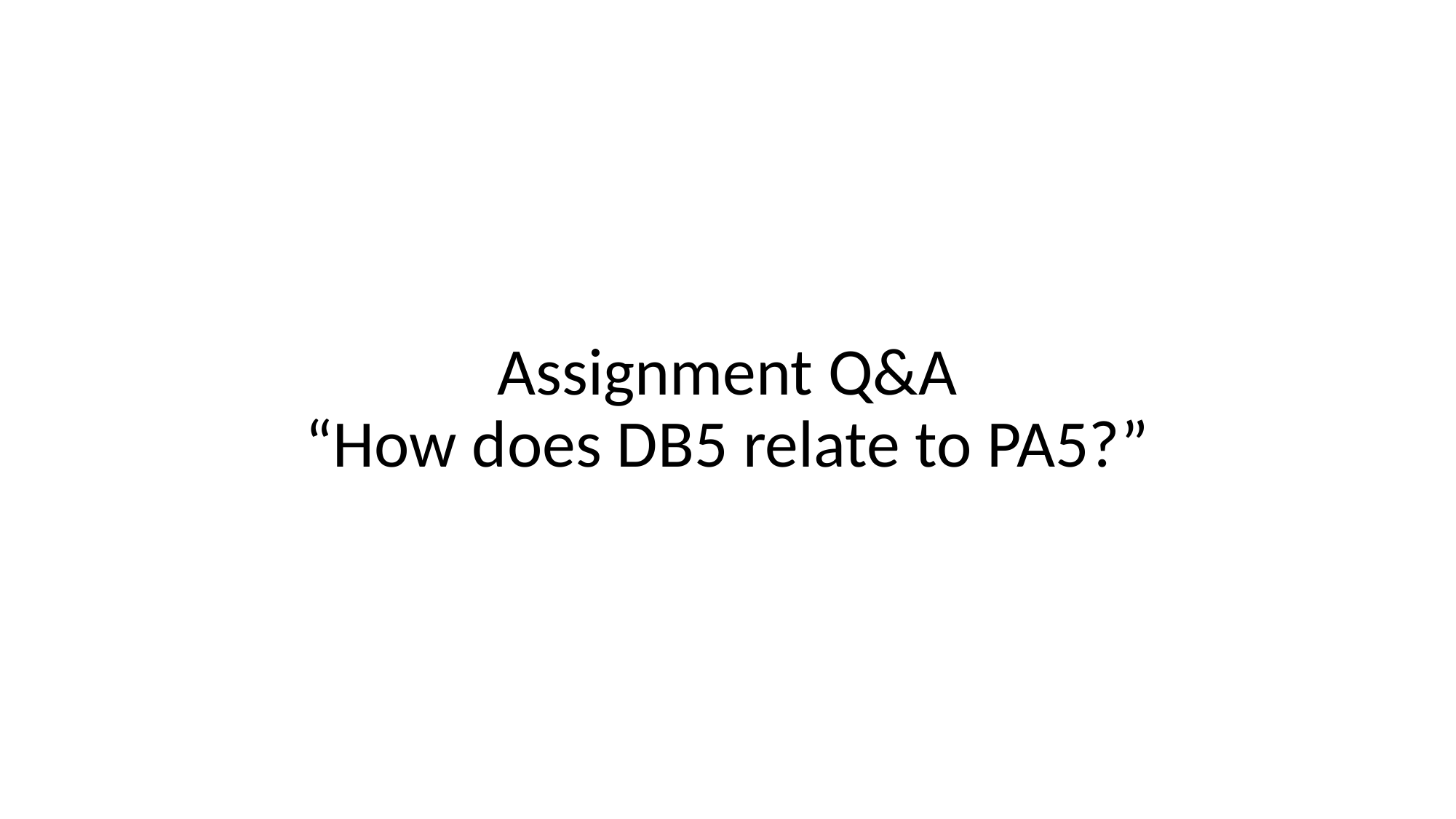

# Assignment Q&A “How does DB5 relate to PA5?”